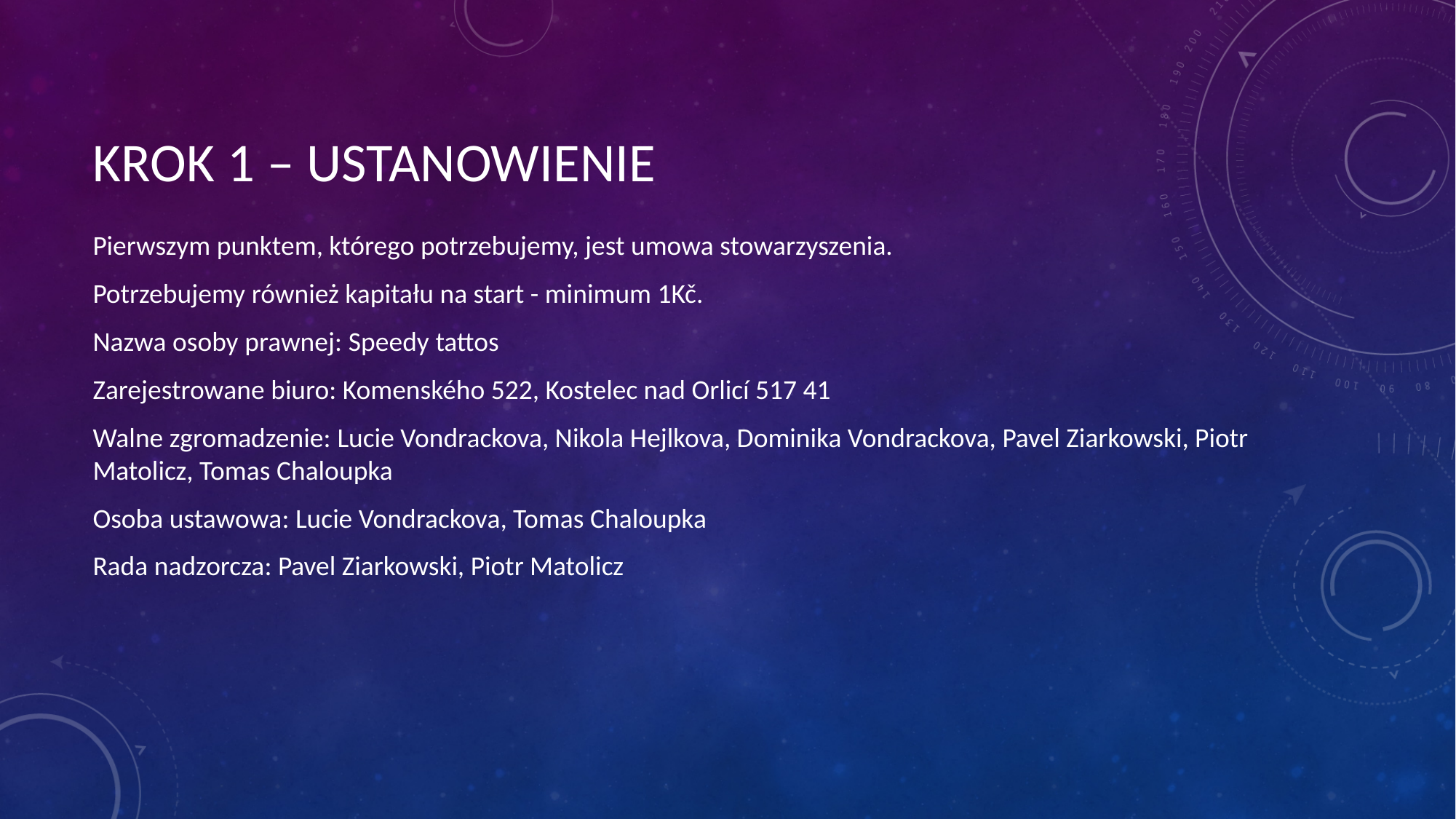

# Krok 1 – Ustanowienie
Pierwszym punktem, którego potrzebujemy, jest umowa stowarzyszenia.
Potrzebujemy również kapitału na start - minimum 1Kč.
Nazwa osoby prawnej: Speedy tattos
Zarejestrowane biuro: Komenského 522, Kostelec nad Orlicí 517 41
Walne zgromadzenie: Lucie Vondrackova, Nikola Hejlkova, Dominika Vondrackova, Pavel Ziarkowski, Piotr Matolicz, Tomas Chaloupka
Osoba ustawowa: Lucie Vondrackova, Tomas Chaloupka
Rada nadzorcza: Pavel Ziarkowski, Piotr Matolicz